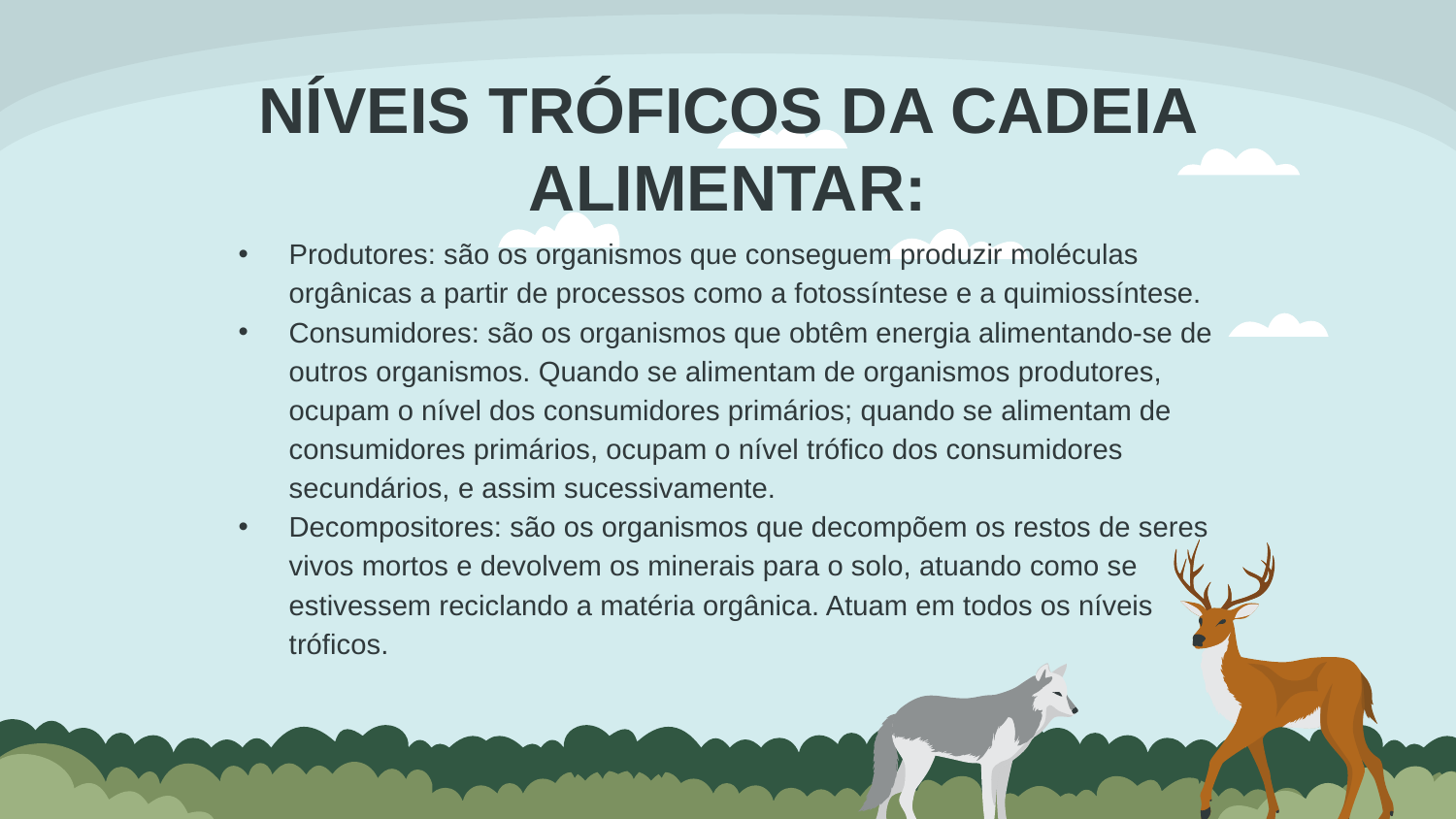

# NÍVEIS TRÓFICOS DA CADEIA ALIMENTAR:

Produtores: são os organismos que conseguem produzir moléculas orgânicas a partir de processos como a fotossíntese e a quimiossíntese.
Consumidores: são os organismos que obtêm energia alimentando-se de outros organismos. Quando se alimentam de organismos produtores, ocupam o nível dos consumidores primários; quando se alimentam de consumidores primários, ocupam o nível trófico dos consumidores secundários, e assim sucessivamente.
Decompositores: são os organismos que decompõem os restos de seres vivos mortos e devolvem os minerais para o solo, atuando como se estivessem reciclando a matéria orgânica. Atuam em todos os níveis tróficos.